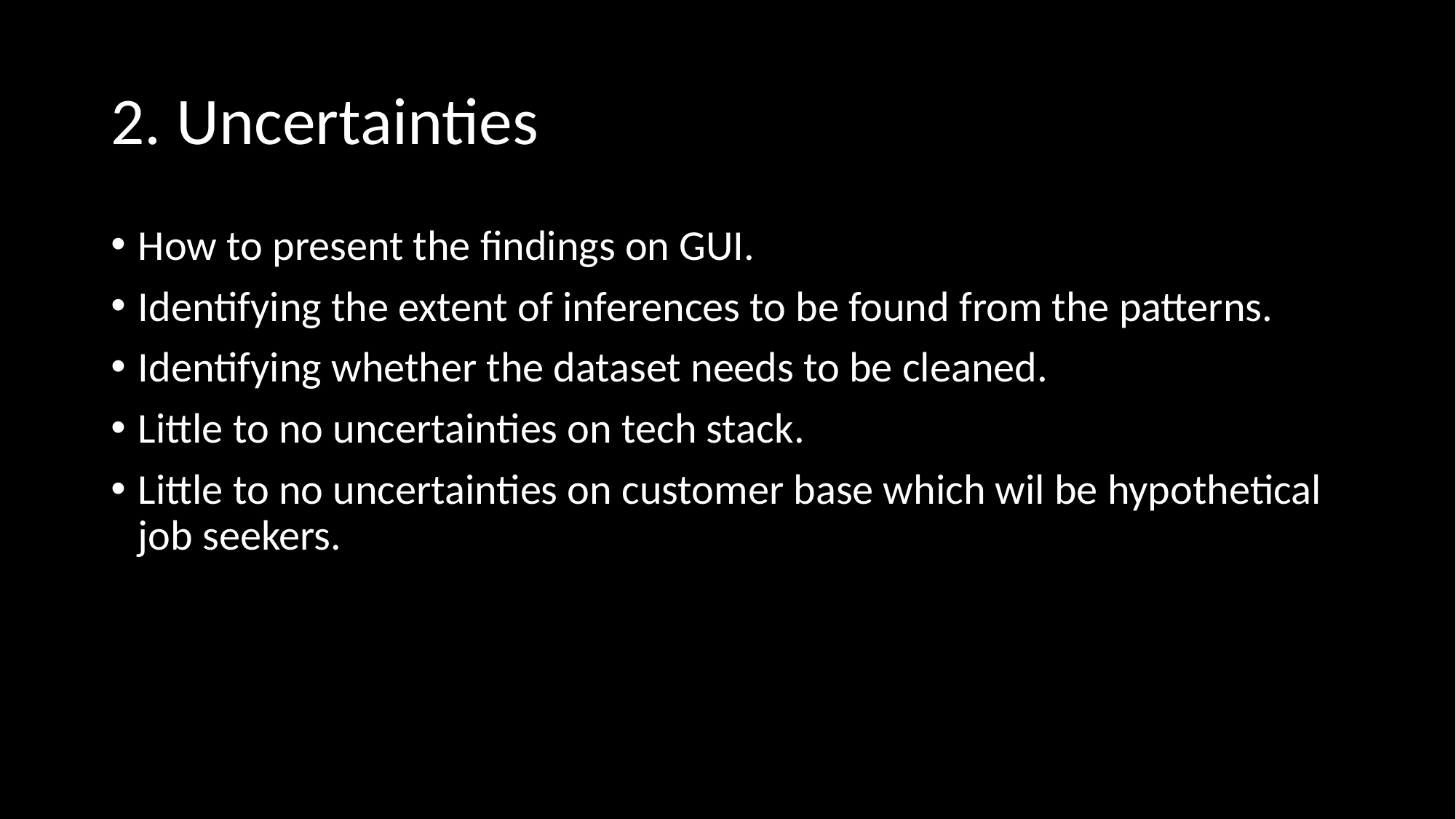

# 2. Uncertainties
How to present the findings on GUI.
Identifying the extent of inferences to be found from the patterns.
Identifying whether the dataset needs to be cleaned.
Little to no uncertainties on tech stack.
Little to no uncertainties on customer base which wil be hypothetical job seekers.